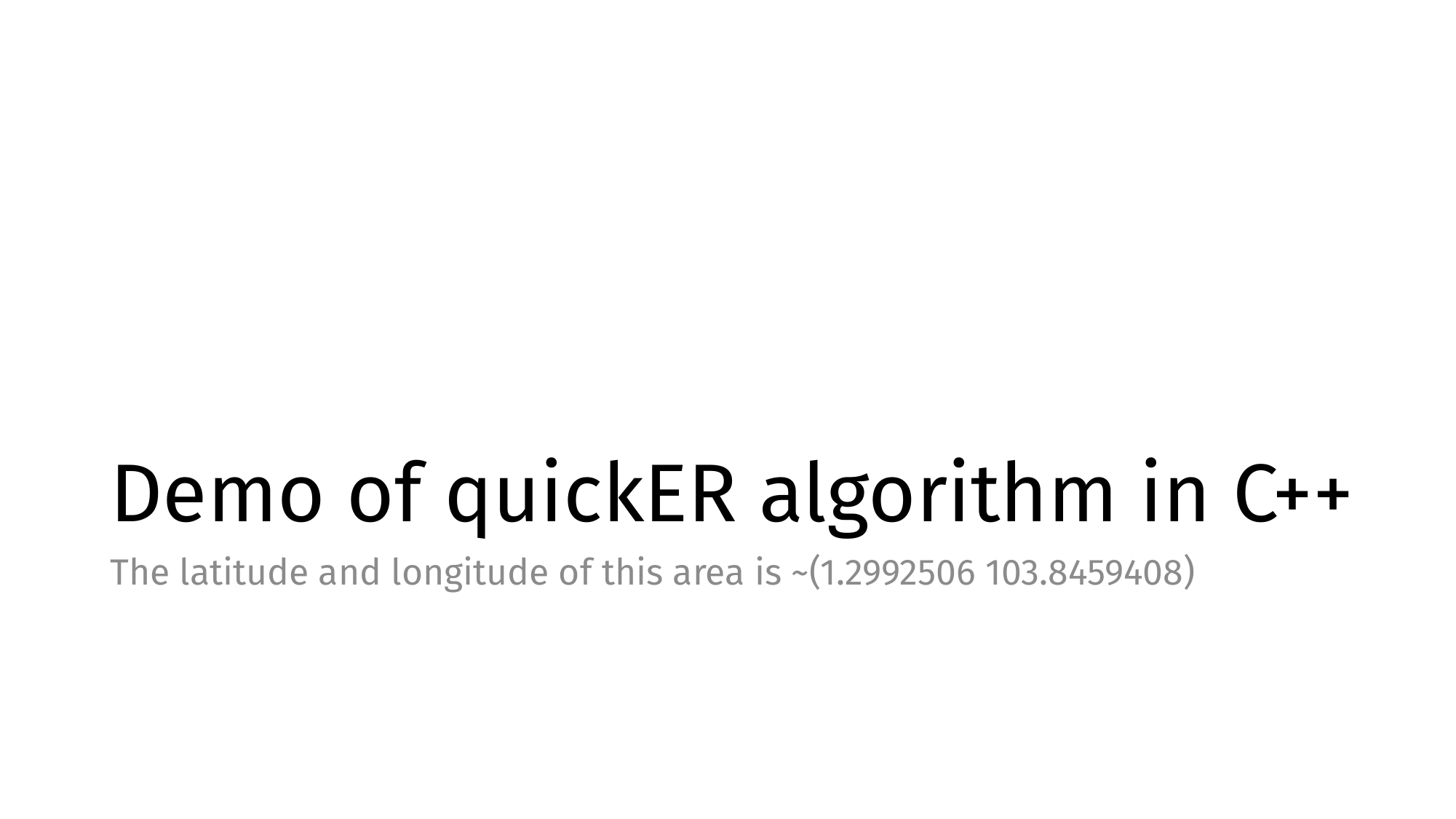

# Demo of quickER algorithm in C++
The latitude and longitude of this area is ~(1.2992506 103.8459408)